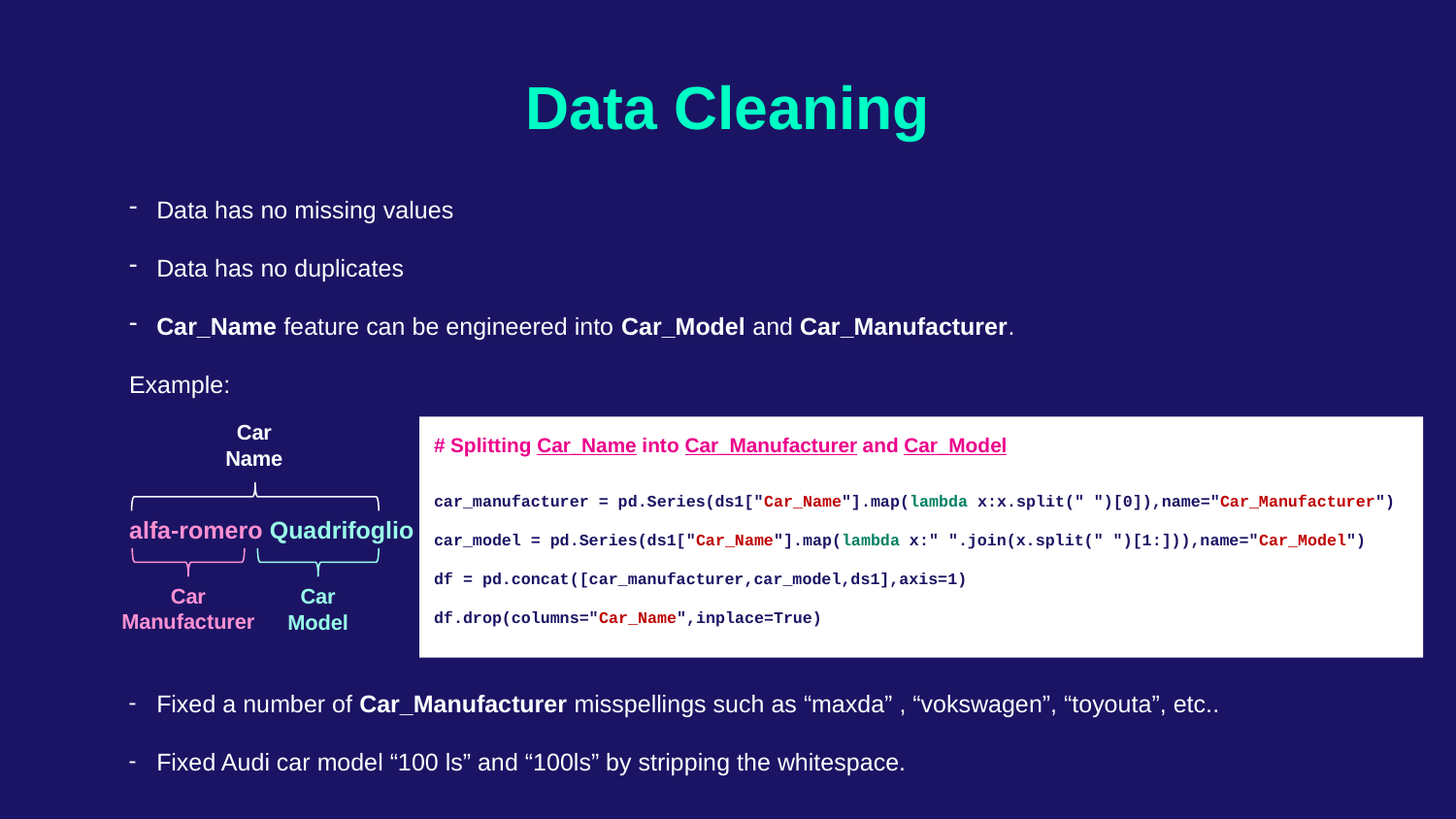

# Data Cleaning
Data has no missing values

Data has no duplicates

Car_Name feature can be engineered into Car_Model and Car_Manufacturer.

Example:

alfa-romero Quadrifoglio

Fixed a number of Car_Manufacturer misspellings such as “maxda” , “vokswagen”, “toyouta”, etc..

Fixed Audi car model “100 ls” and “100ls” by stripping the whitespace.

Car
Name

# Splitting Car_Name into Car_Manufacturer and Car_Model

car_manufacturer = pd.Series(ds1["Car_Name"].map(lambda x:x.split(" ")[0]),name="Car_Manufacturer")

car_model = pd.Series(ds1["Car_Name"].map(lambda x:" ".join(x.split(" ")[1:])),name="Car_Model")

df = pd.concat([car_manufacturer,car_model,ds1],axis=1)

df.drop(columns="Car_Name",inplace=True)

Car
Manufacturer
Car
Model